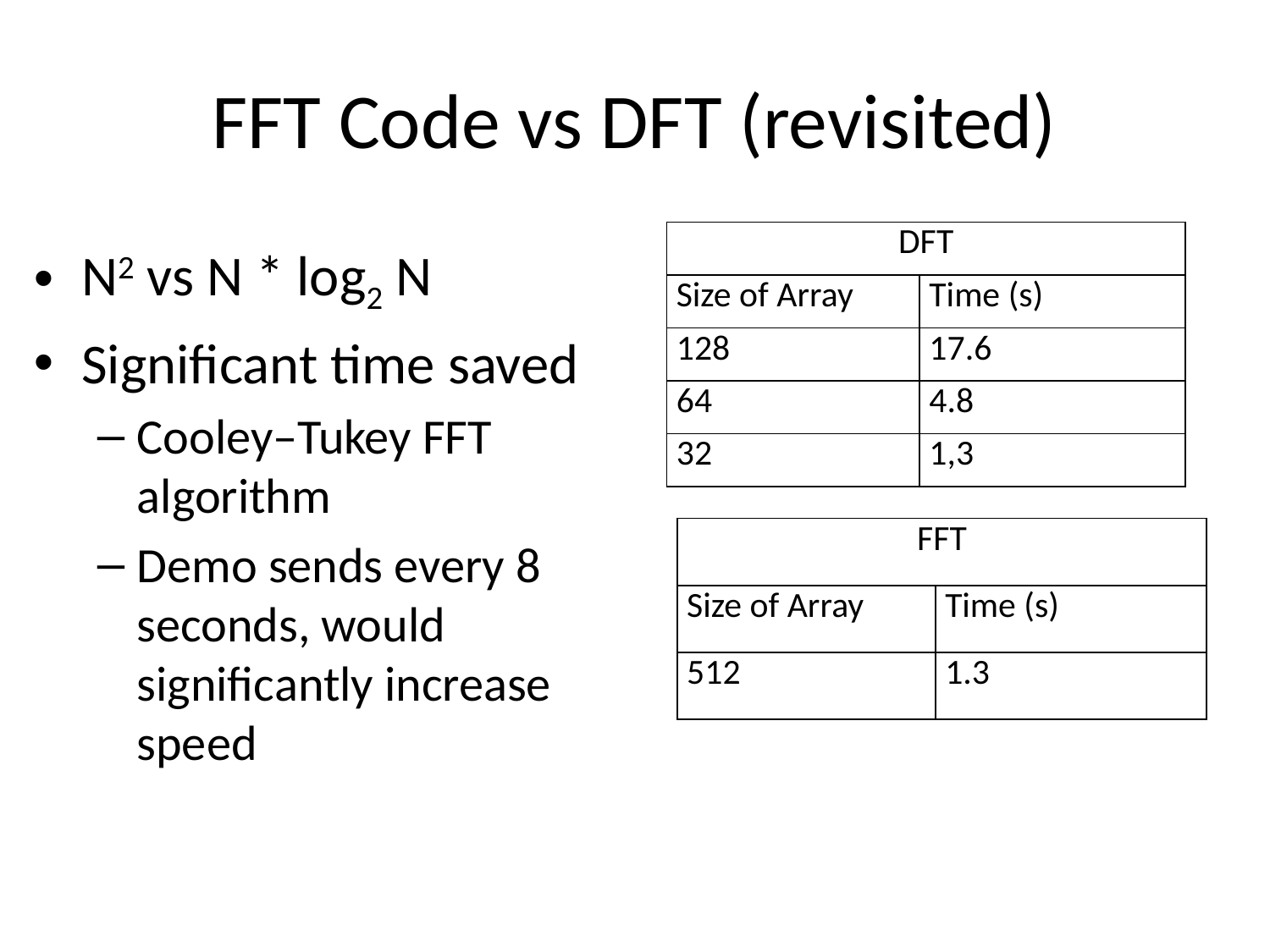

# FFT Code vs DFT (revisited)
| DFT |  |
| --- | --- |
| Size of Array | Time (s) |
| 128 | 17.6 |
| 64 | 4.8 |
| 32 | 1,3 |
N2 vs N * log2 N
Significant time saved
Cooley–Tukey FFT algorithm
Demo sends every 8 seconds, would significantly increase speed

| FFT |  |
| --- | --- |
| Size of Array | Time (s) |
| 512 | 1.3 |